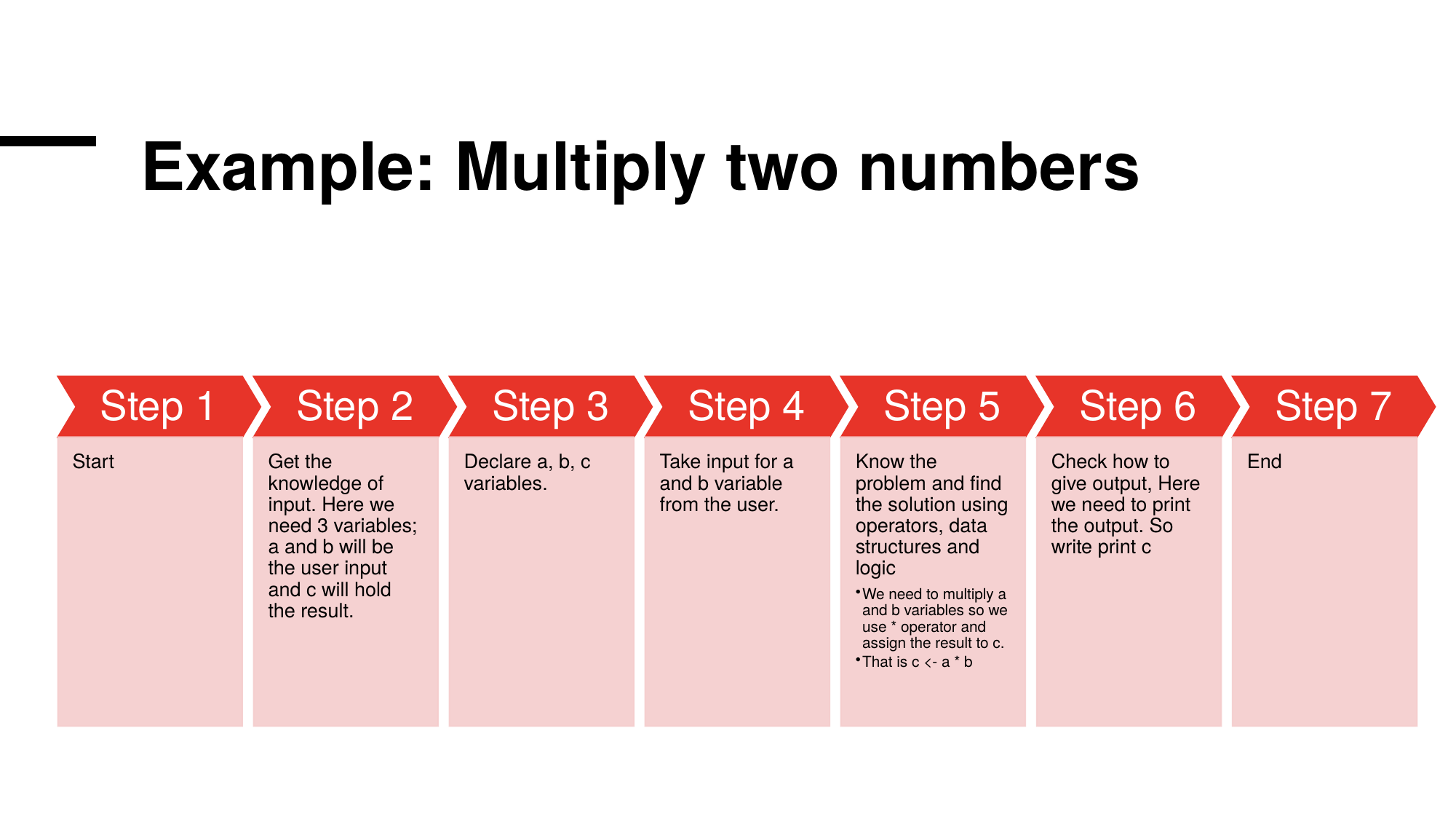

# Example: Multiply two numbers
Step 1
Start
Step 2
Get the knowledge of input. Here we need 3 variables; a and b will be the user input and c will hold the result.
Step 3
Declare a, b, c variables.
Step 4
Take input for a and b variable from the user.
Step 5
Know the problem and find the solution using operators, data structures and logic
We need to multiply a and b variables so we use * operator and assign the result to c.
That is c <- a * b
Step 6
Check how to give output, Here we need to print the output. So write print c
Step 7
End